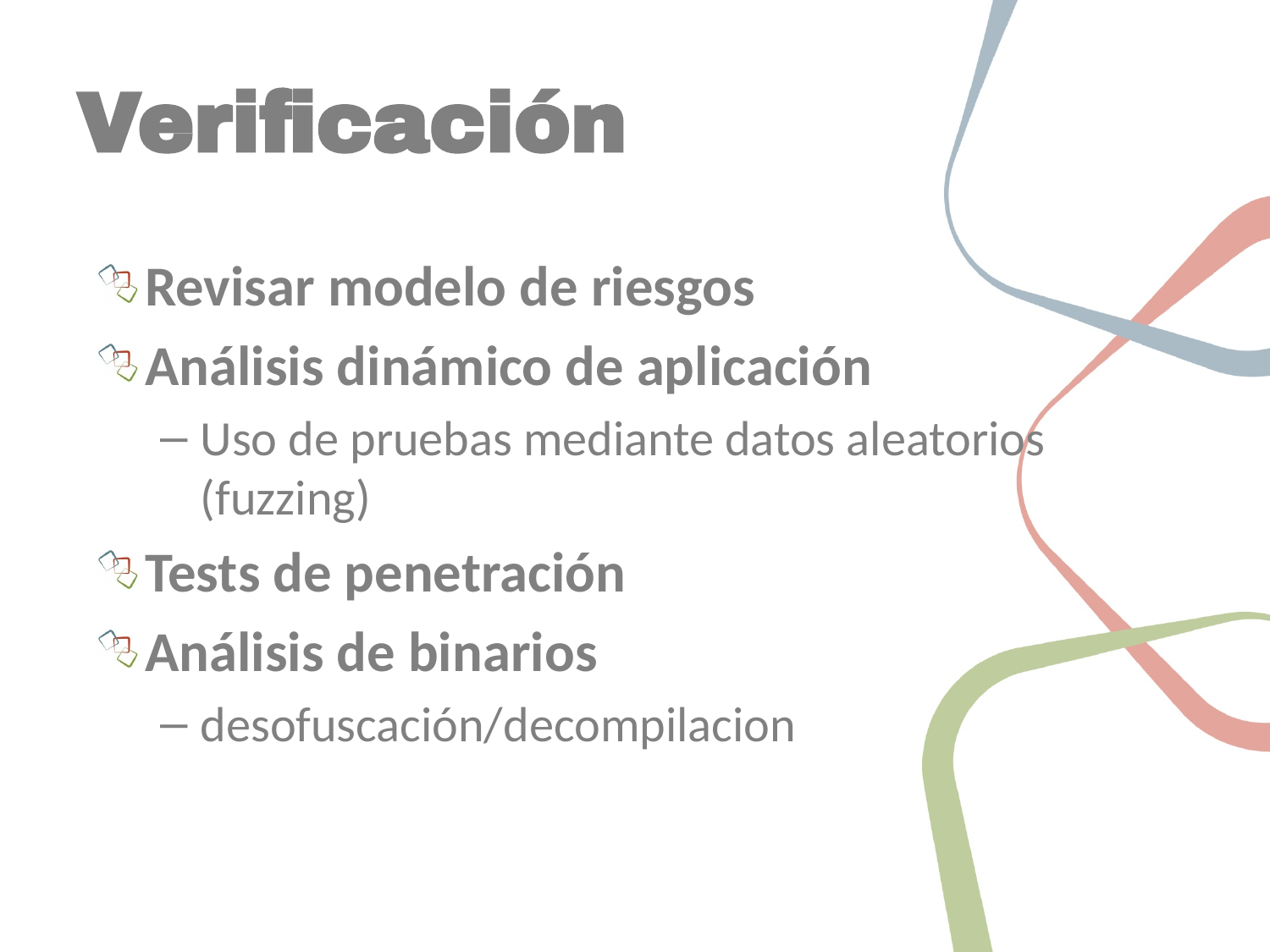

# Verificación

Revisar modelo de riesgos
Análisis dinámico de aplicación
Uso de pruebas mediante datos aleatorios (fuzzing)
Tests de penetración
Análisis de binarios
desofuscación/decompilacion